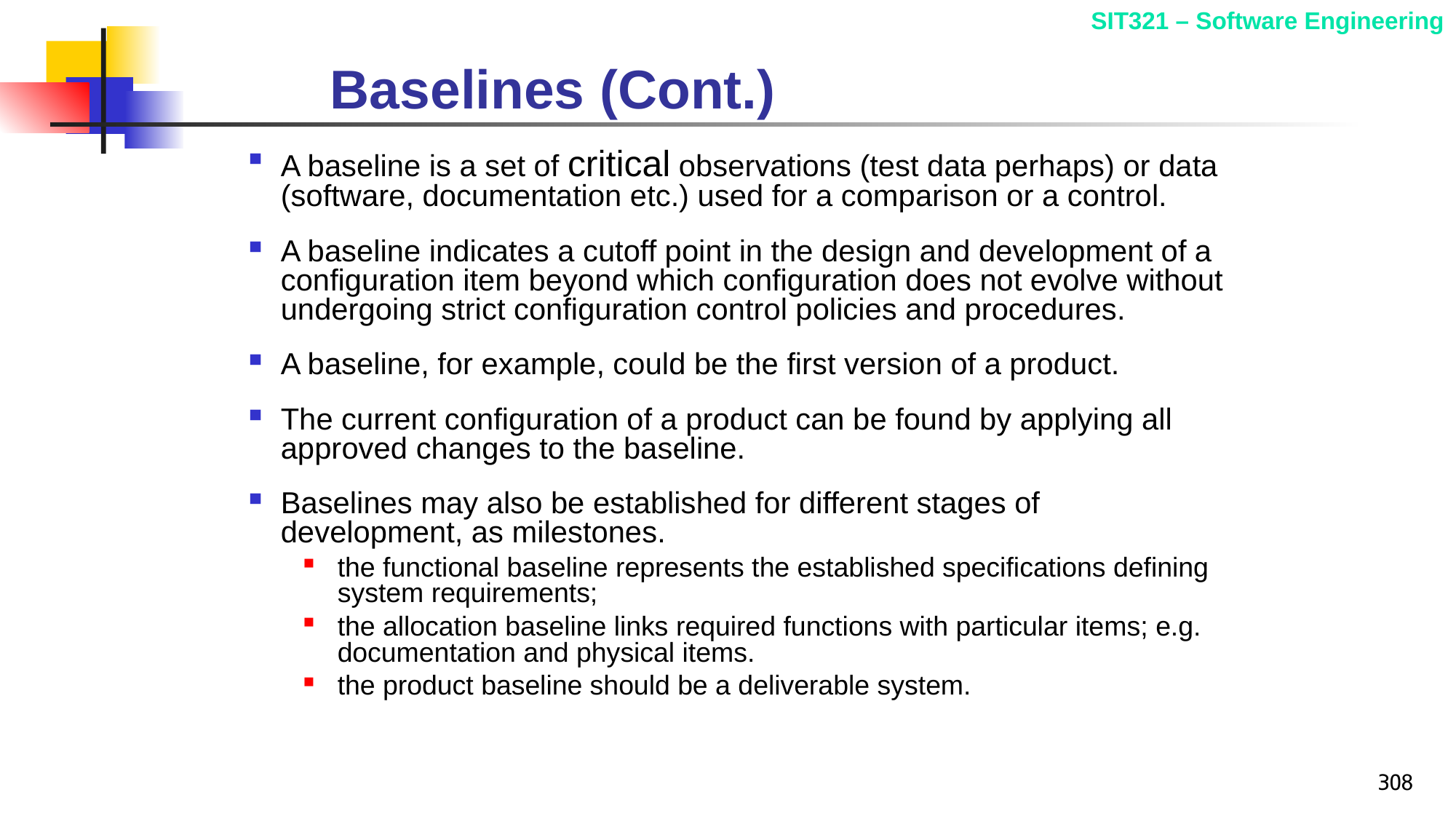

# Baselines (Cont.)
A baseline is a set of critical observations (test data perhaps) or data (software, documentation etc.) used for a comparison or a control.

A baseline indicates a cutoff point in the design and development of a configuration item beyond which configuration does not evolve without undergoing strict configuration control policies and procedures.

A baseline, for example, could be the first version of a product.

The current configuration of a product can be found by applying all approved changes to the baseline.

Baselines may also be established for different stages of development, as milestones.
the functional baseline represents the established specifications defining system requirements;
the allocation baseline links required functions with particular items; e.g. documentation and physical items.
the product baseline should be a deliverable system.
308